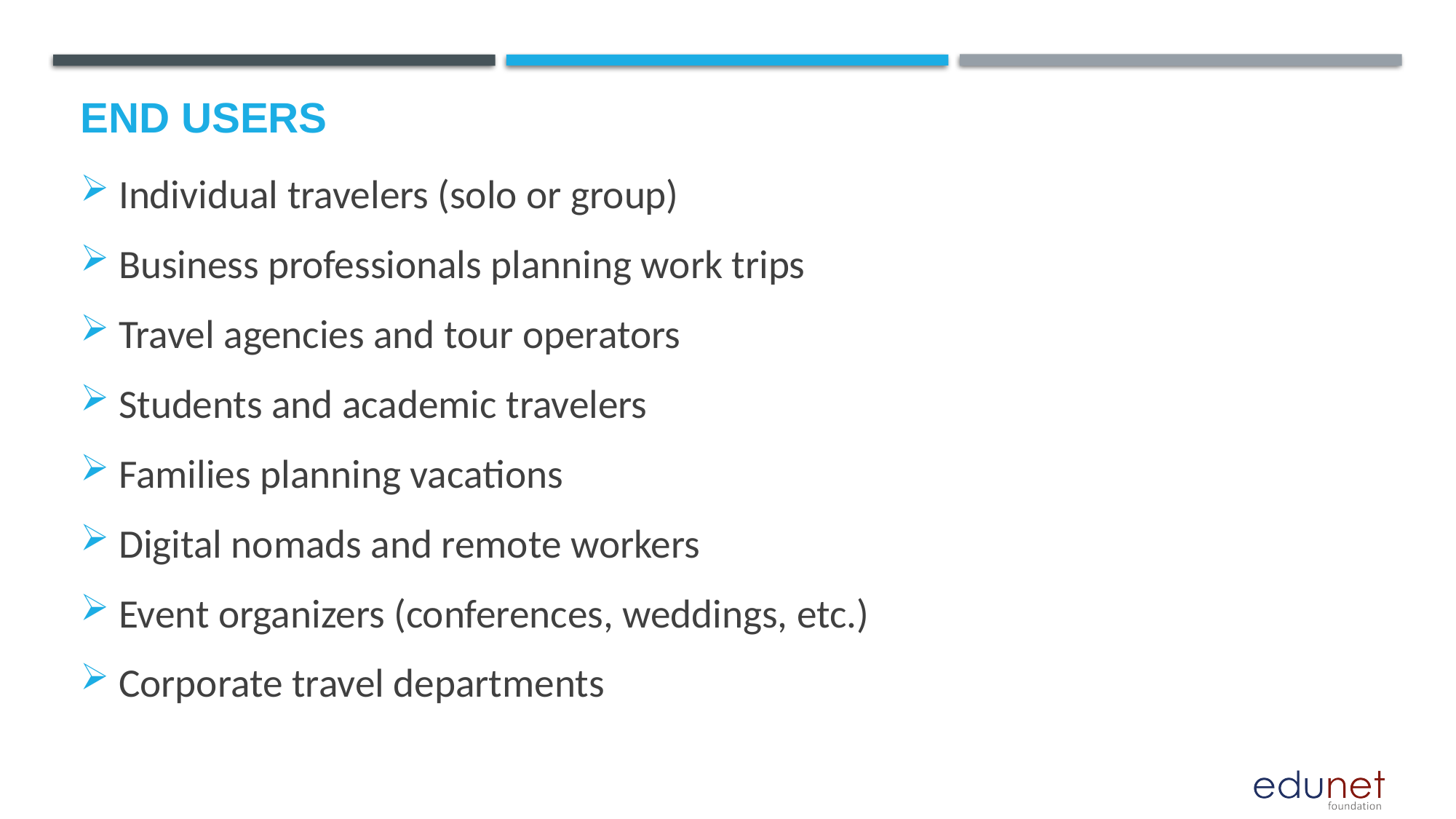

# End users
Individual travelers (solo or group)
Business professionals planning work trips
Travel agencies and tour operators
Students and academic travelers
Families planning vacations
Digital nomads and remote workers
Event organizers (conferences, weddings, etc.)
Corporate travel departments